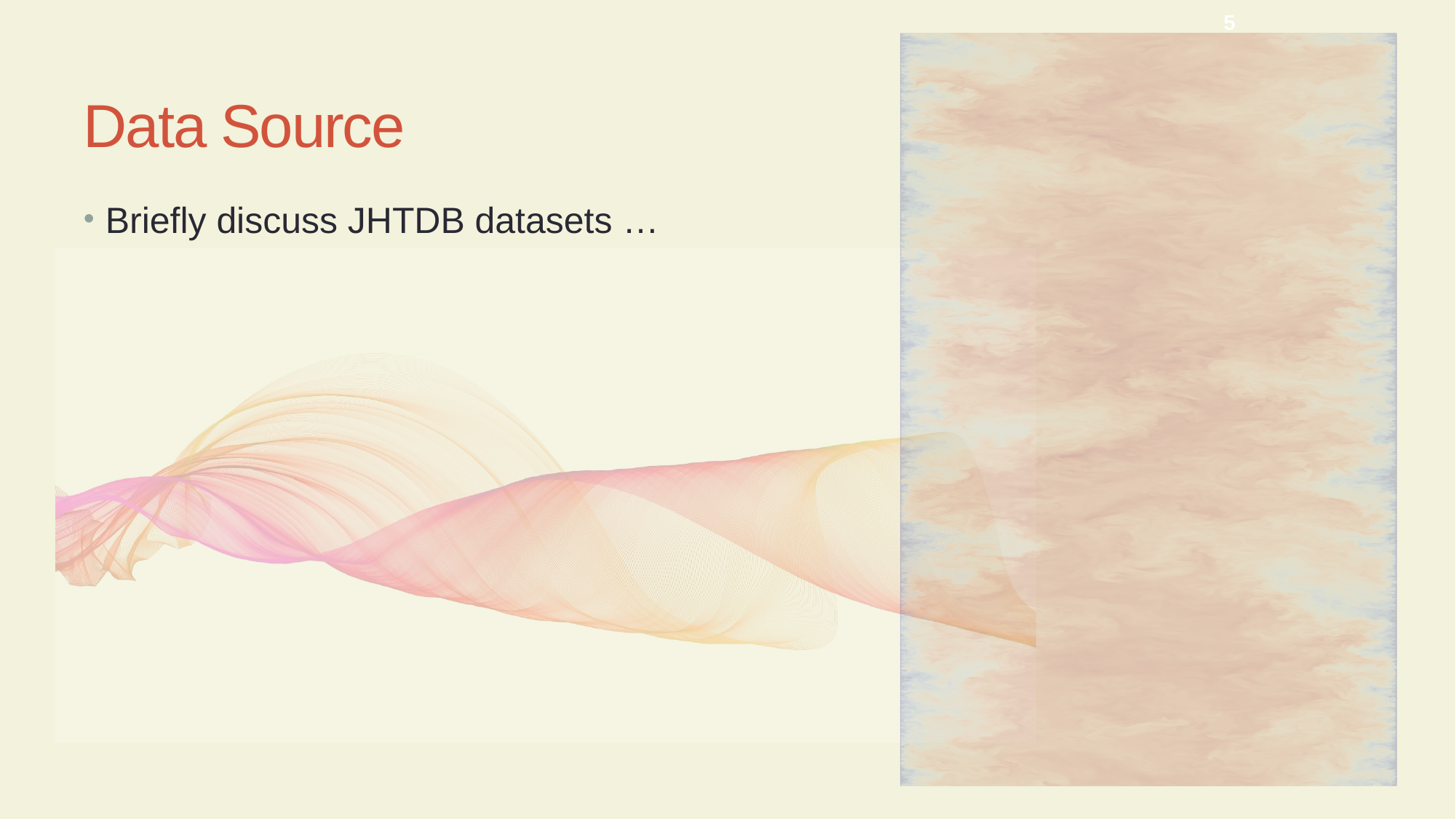

5
# Data Source
Briefly discuss JHTDB datasets …